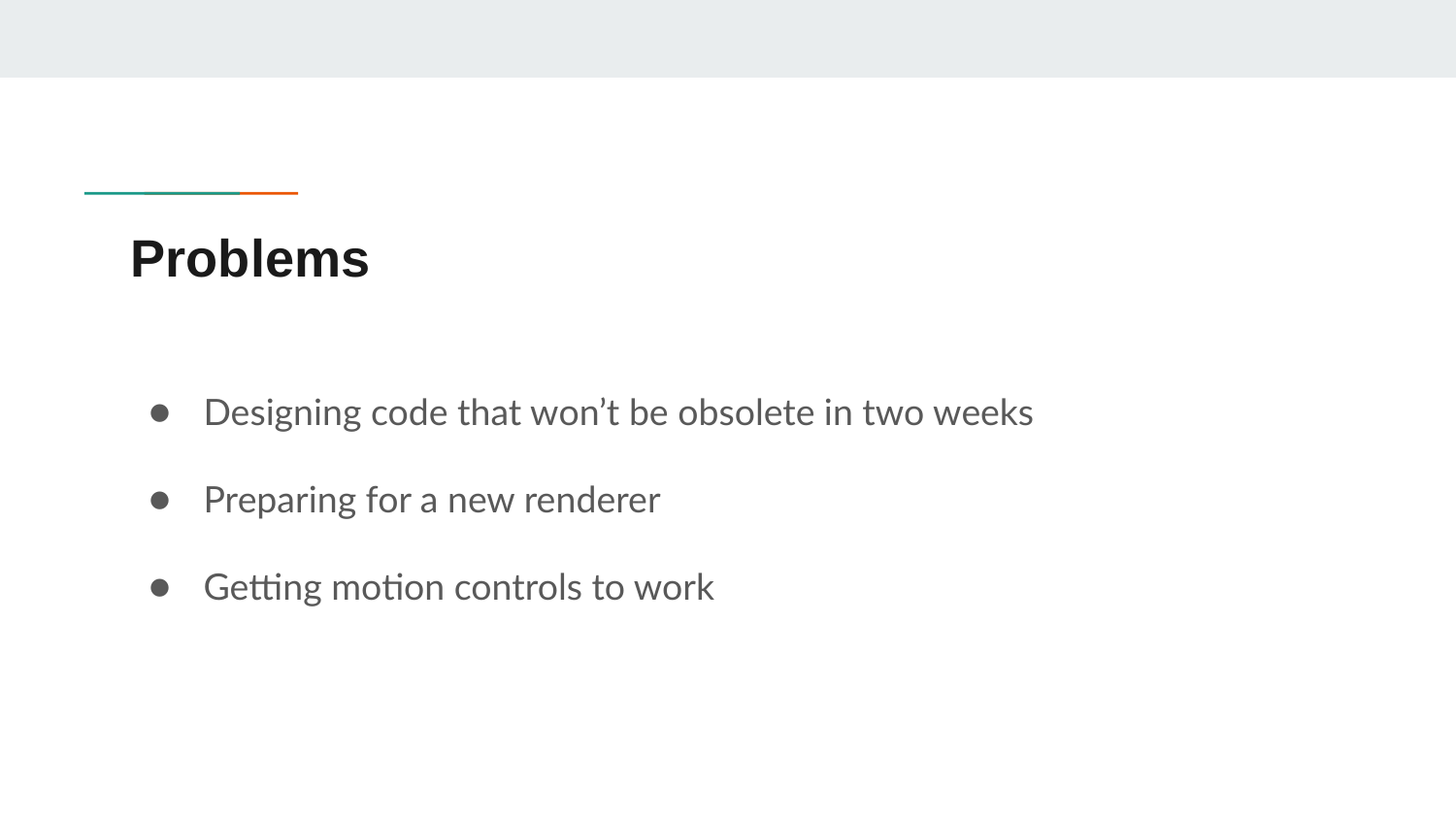

# Problems
Designing code that won’t be obsolete in two weeks
Preparing for a new renderer
Getting motion controls to work